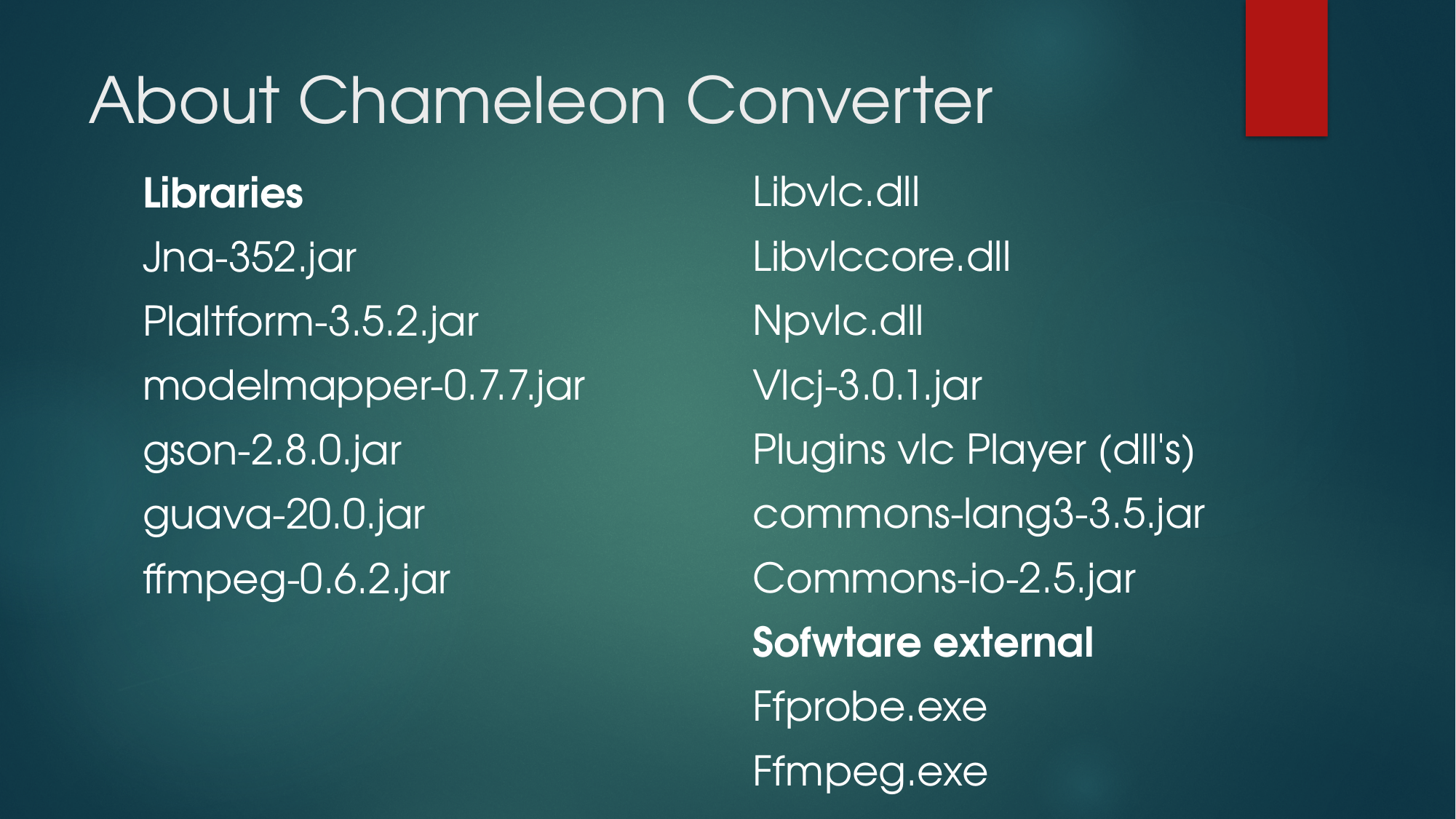

# About Chameleon Converter
Libvlc.dll
Libvlccore.dll
Npvlc.dll
Vlcj-3.0.1.jar
Plugins vlc Player (dll's)
commons-lang3-3.5.jar
Commons-io-2.5.jar
Sofwtare external
Ffprobe.exe
Ffmpeg.exe

Libraries
Jna-352.jar
Plaltform-3.5.2.jar
modelmapper-0.7.7.jar
gson-2.8.0.jar
guava-20.0.jar
ffmpeg-0.6.2.jar